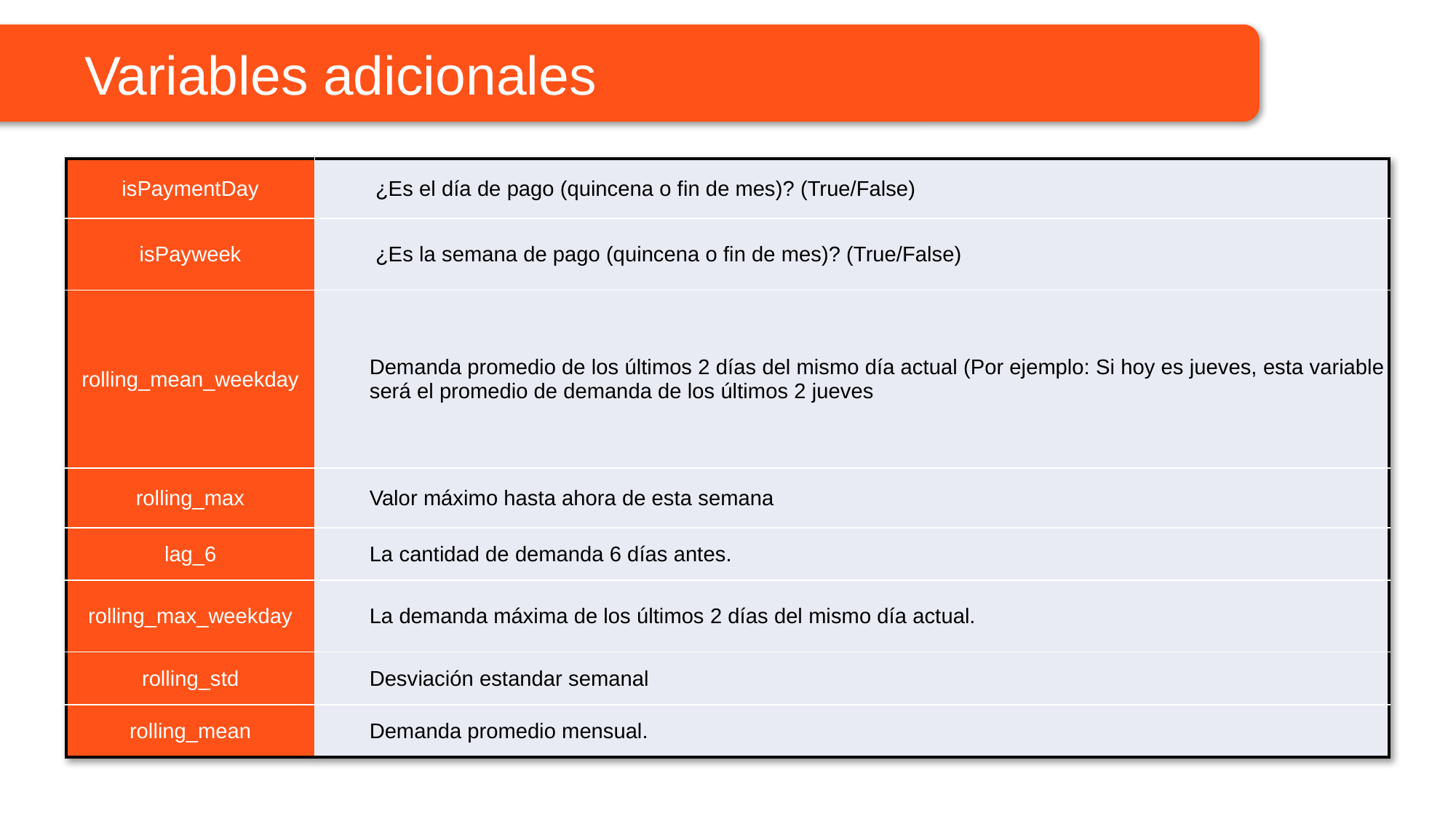

Variables adicionales
| isPaymentDay | ¿Es el día de pago (quincena o fin de mes)? (True/False) |
| --- | --- |
| isPayweek | ¿Es la semana de pago (quincena o fin de mes)? (True/False) |
| rolling\_mean\_weekday | Demanda promedio de los últimos 2 días del mismo día actual (Por ejemplo: Si hoy es jueves, esta variable será el promedio de demanda de los últimos 2 jueves |
| rolling\_max | Valor máximo hasta ahora de esta semana |
| lag\_6 | La cantidad de demanda 6 días antes. |
| rolling\_max\_weekday | La demanda máxima de los últimos 2 días del mismo día actual. |
| rolling\_std | Desviación estandar semanal |
| rolling\_mean | Demanda promedio mensual. |